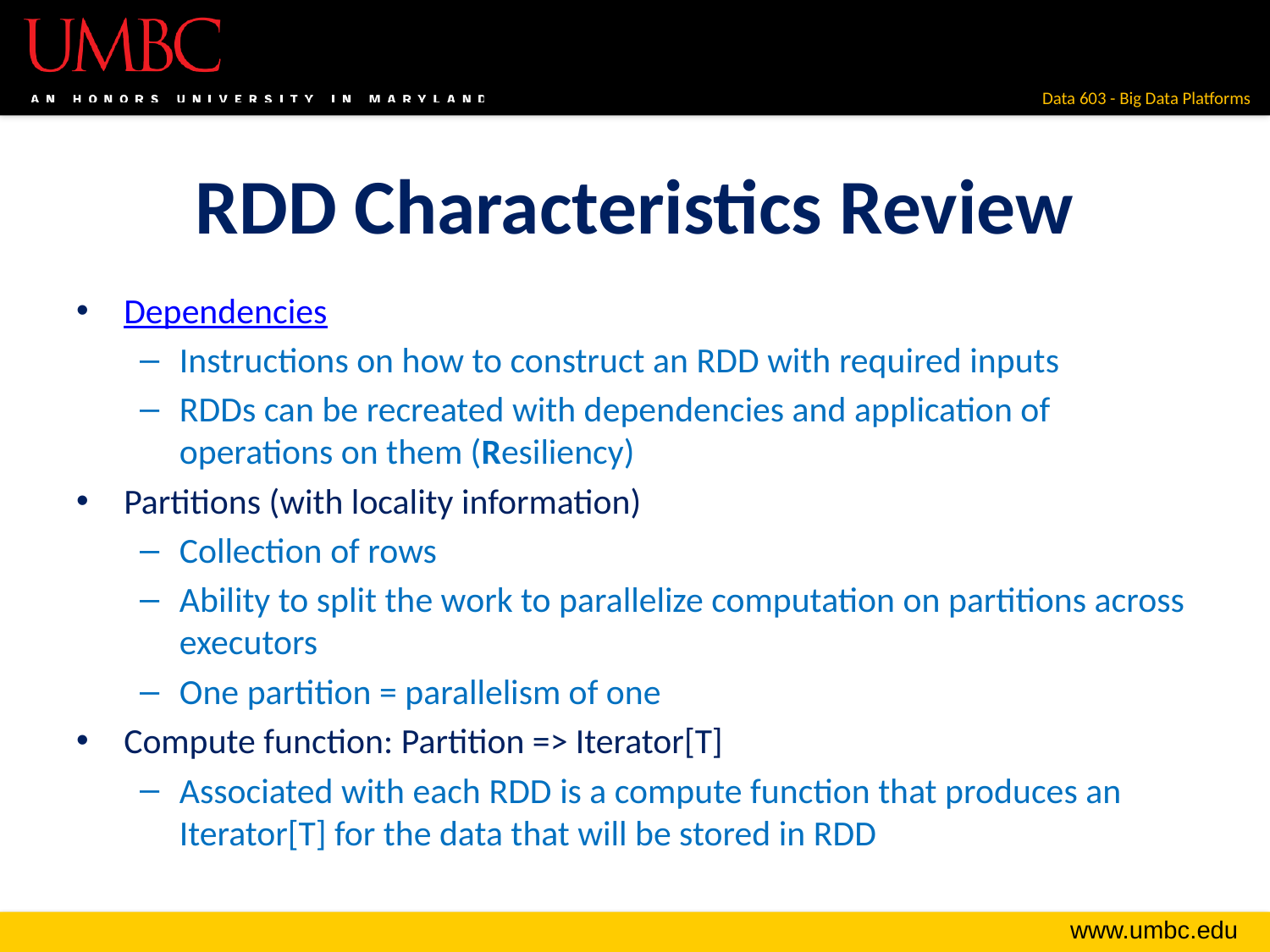

# RDD Characteristics Review
Dependencies
Instructions on how to construct an RDD with required inputs
RDDs can be recreated with dependencies and application of operations on them (Resiliency)
Partitions (with locality information)
Collection of rows
Ability to split the work to parallelize computation on partitions across executors
One partition = parallelism of one
Compute function: Partition => Iterator[T]
Associated with each RDD is a compute function that produces an Iterator[T] for the data that will be stored in RDD